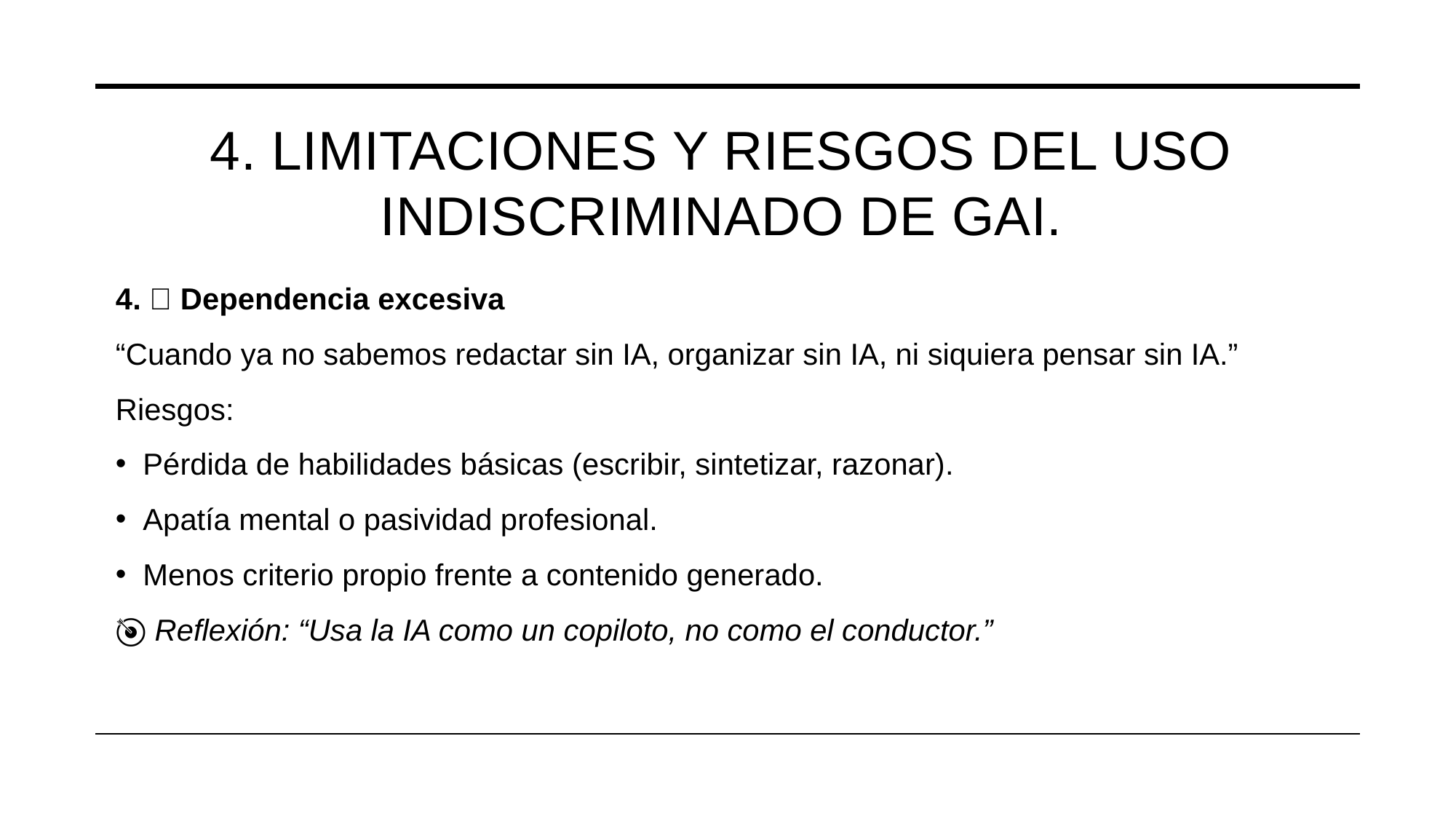

# 4. Limitaciones y riesgos del uso indiscriminado de GAI.

4. 🧱 Dependencia excesiva
“Cuando ya no sabemos redactar sin IA, organizar sin IA, ni siquiera pensar sin IA.”
Riesgos:
Pérdida de habilidades básicas (escribir, sintetizar, razonar).
Apatía mental o pasividad profesional.
Menos criterio propio frente a contenido generado.
🎯 Reflexión: “Usa la IA como un copiloto, no como el conductor.”